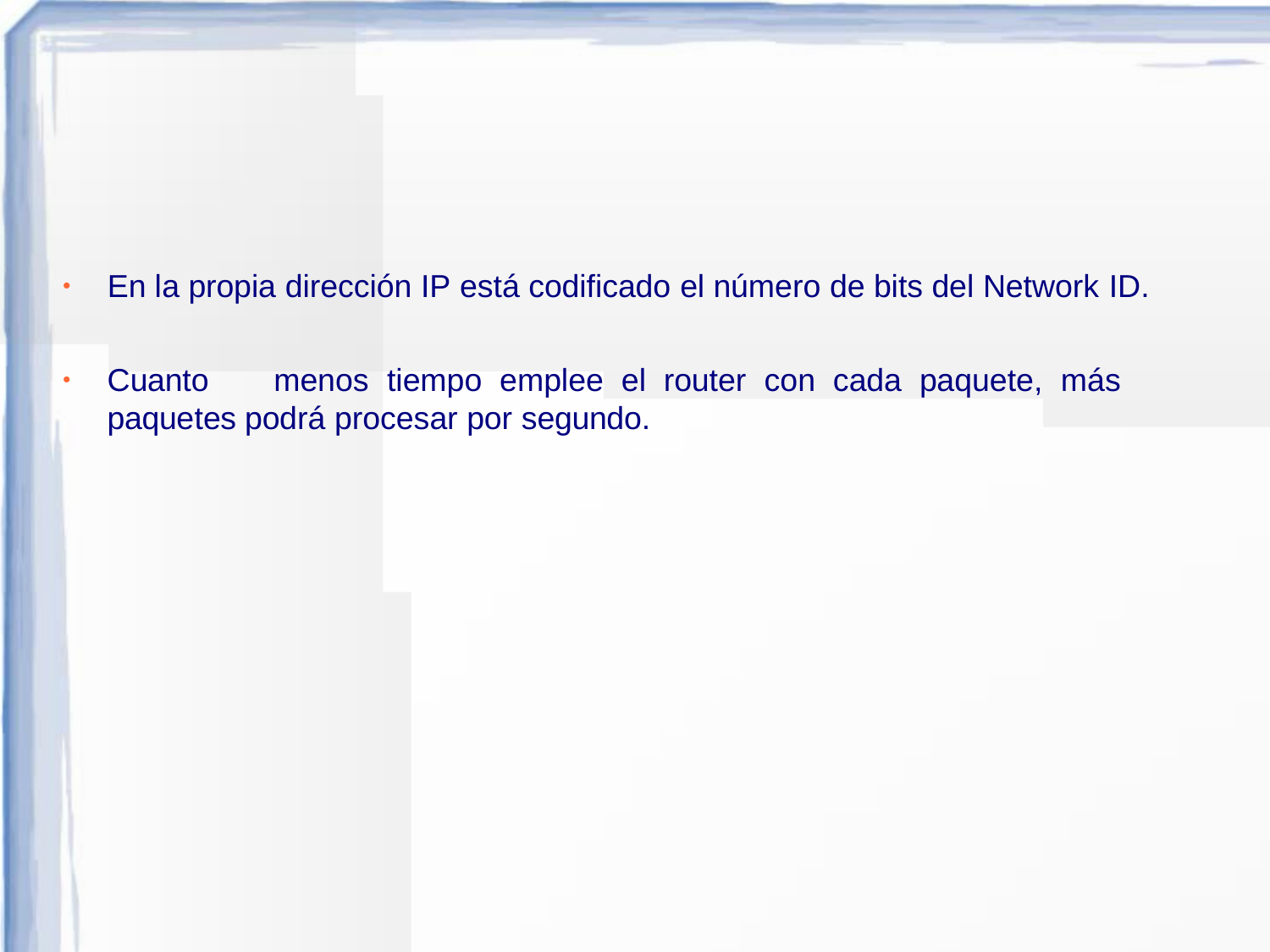

En la propia dirección IP está codificado el número de bits del Network ID.
Cuanto	menos	tiempo	emplee	el	router	con	cada	paquete,	más	paquetes podrá procesar por segundo.